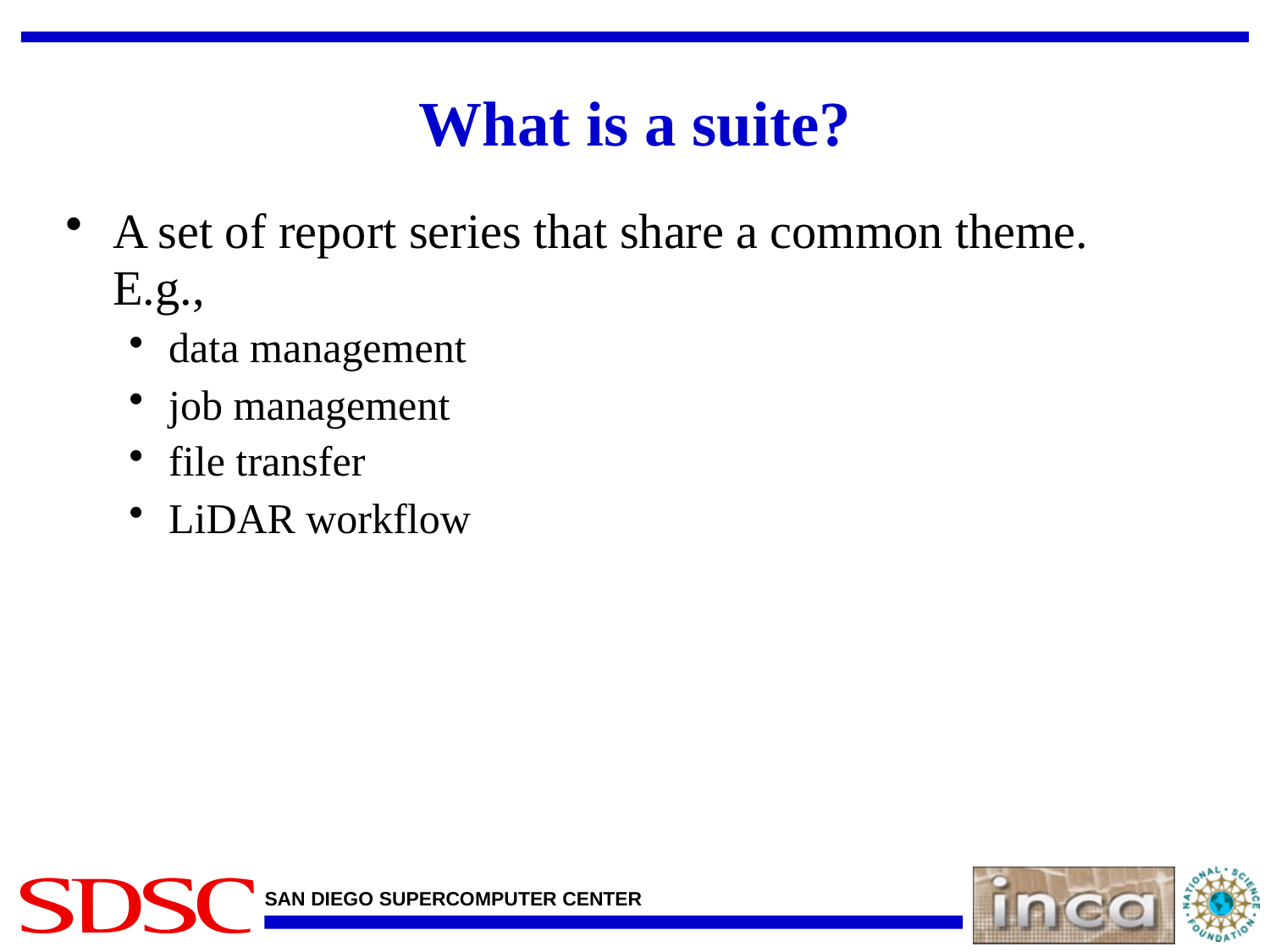

# What is a suite?
A set of report series that share a common theme.  E.g.,
data management
job management
file transfer
LiDAR workflow